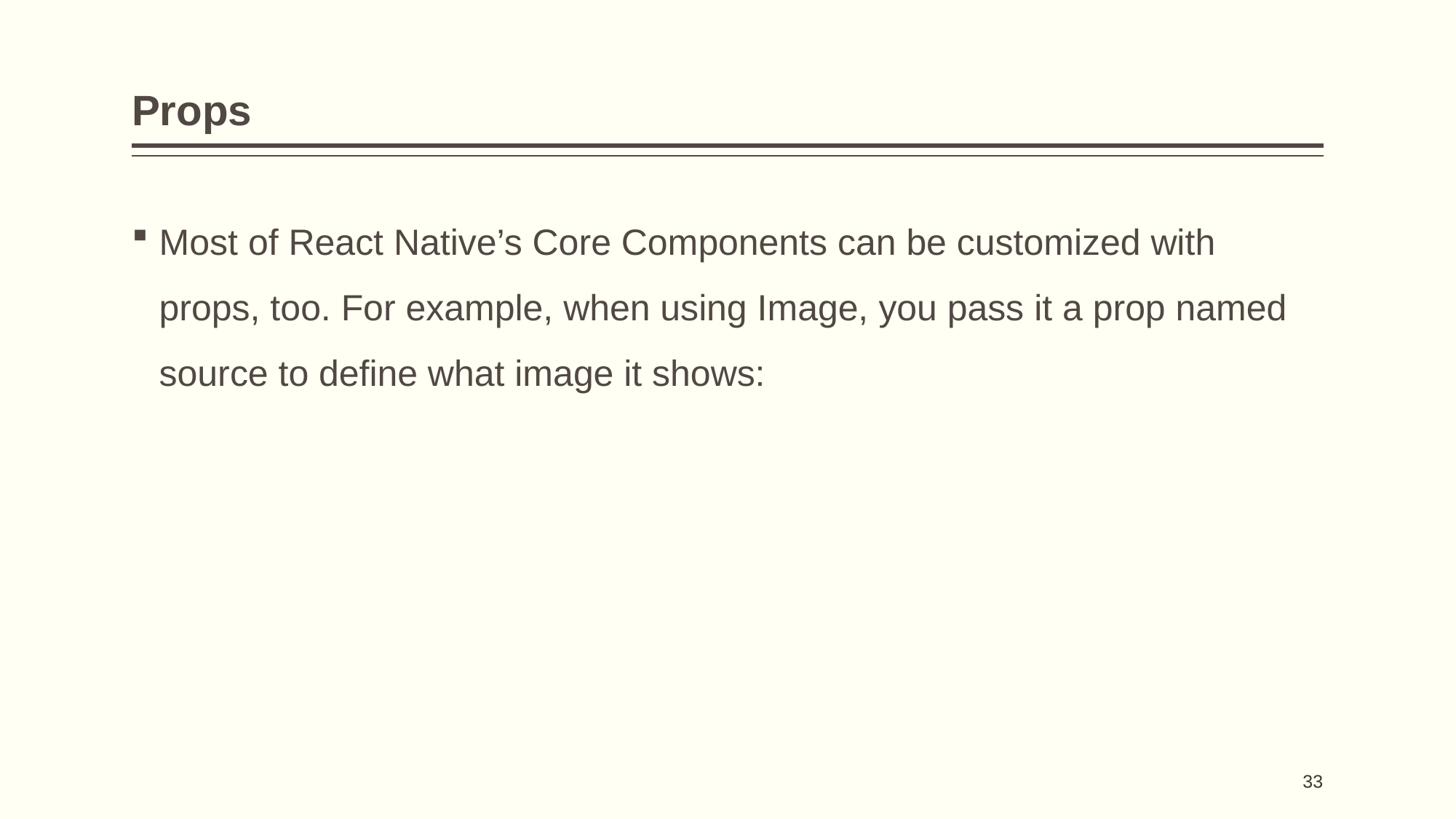

# Props
Most of React Native’s Core Components can be customized with props, too. For example, when using Image, you pass it a prop named source to define what image it shows:
33